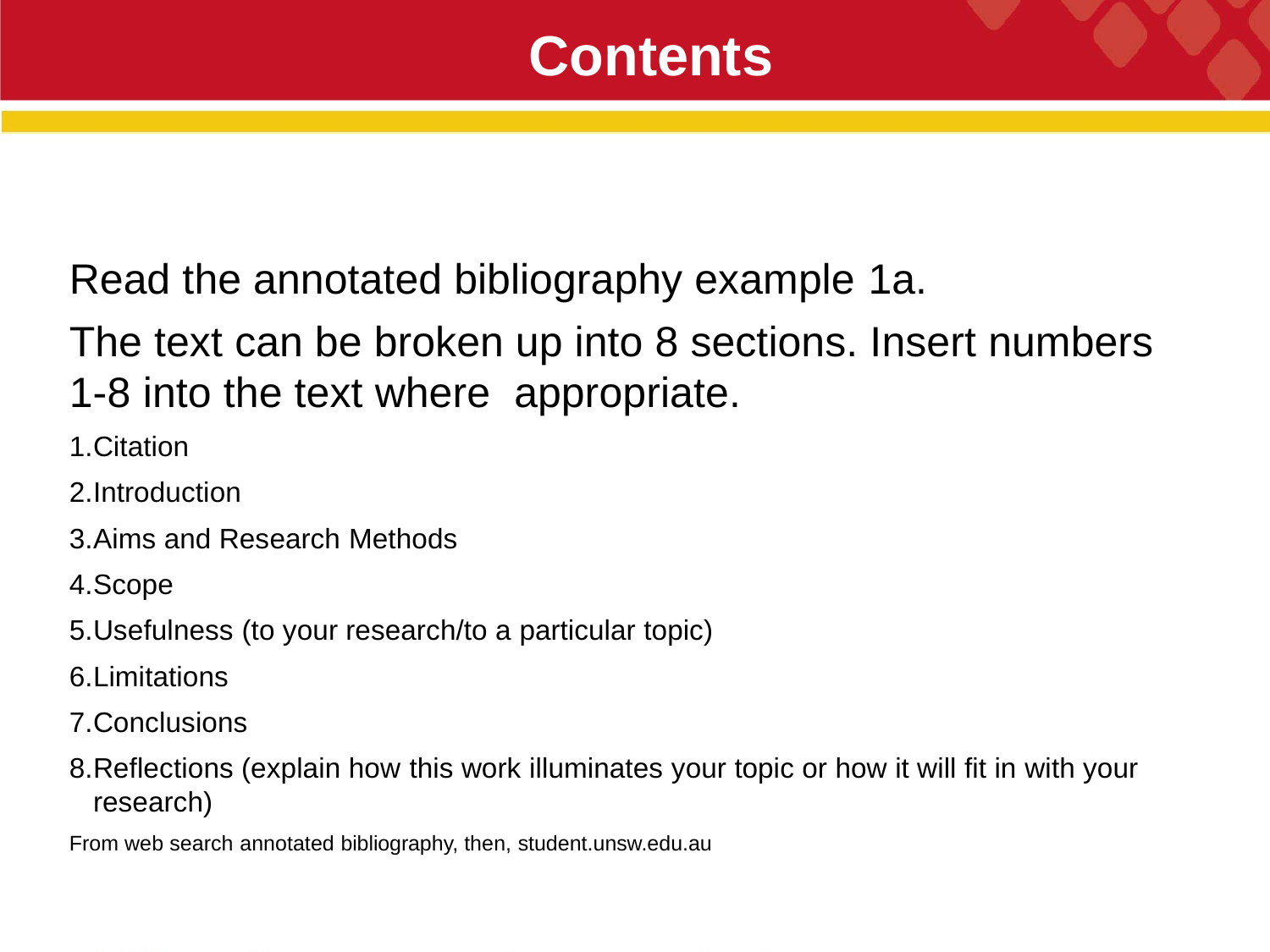

Contents
# Another	example
19
Read the annotated bibliography example 1a.
The text can be broken up into 8 sections. Insert numbers 1-8 into the text where  appropriate.
Citation
Introduction
Aims and Research Methods
Scope
Usefulness (to your research/to a particular topic)
Limitations
Conclusions
Reflections (explain how this work illuminates your topic or how it will fit in with your research)
From web search annotated bibliography, then, student.unsw.edu.au